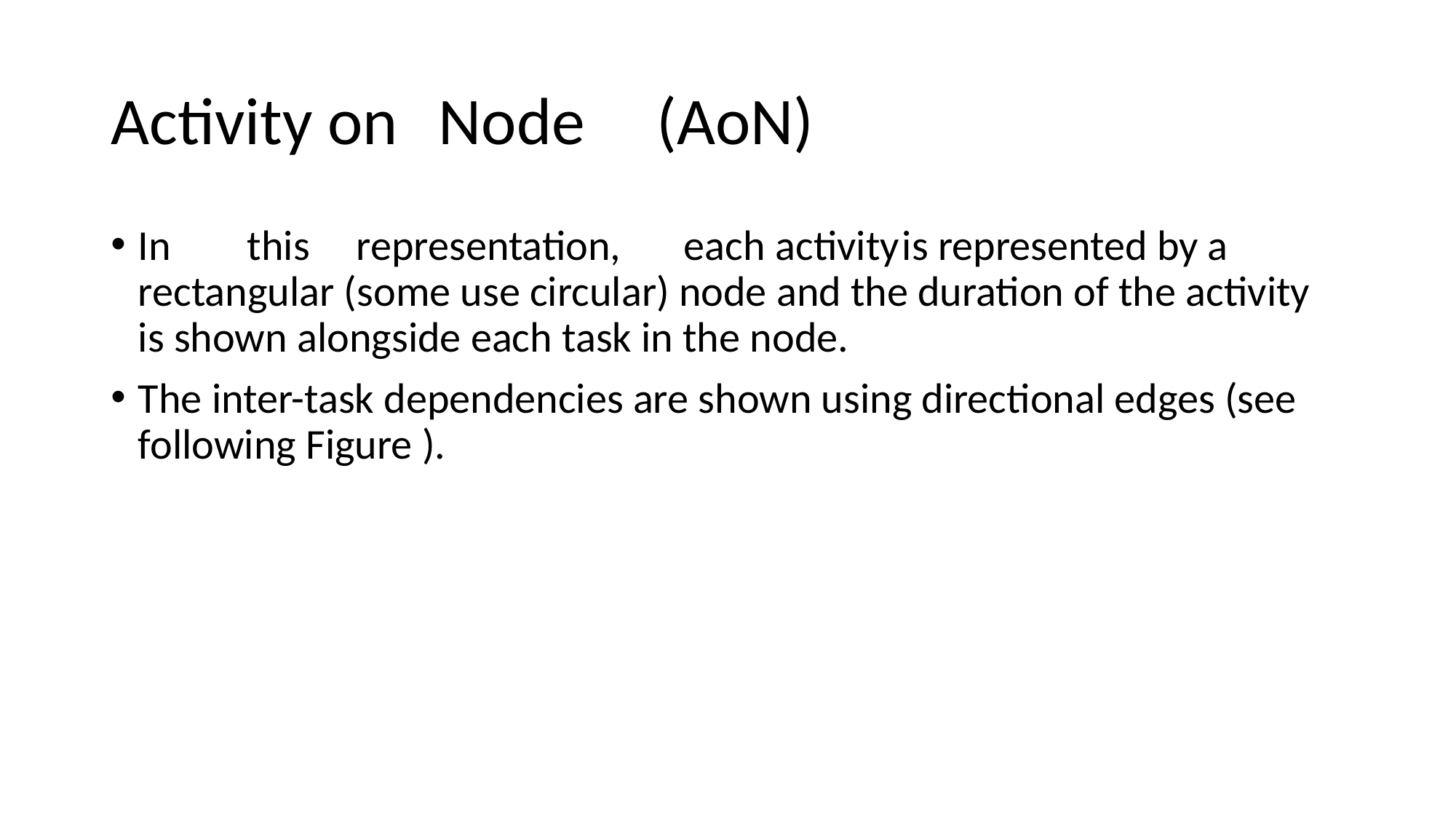

# Activity on	Node	(AoN)
In	this	representation,	each activity	is represented by a rectangular (some use circular) node and the duration of the activity is shown alongside each task in the node.
The inter-task dependencies are shown using directional edges (see following Figure ).